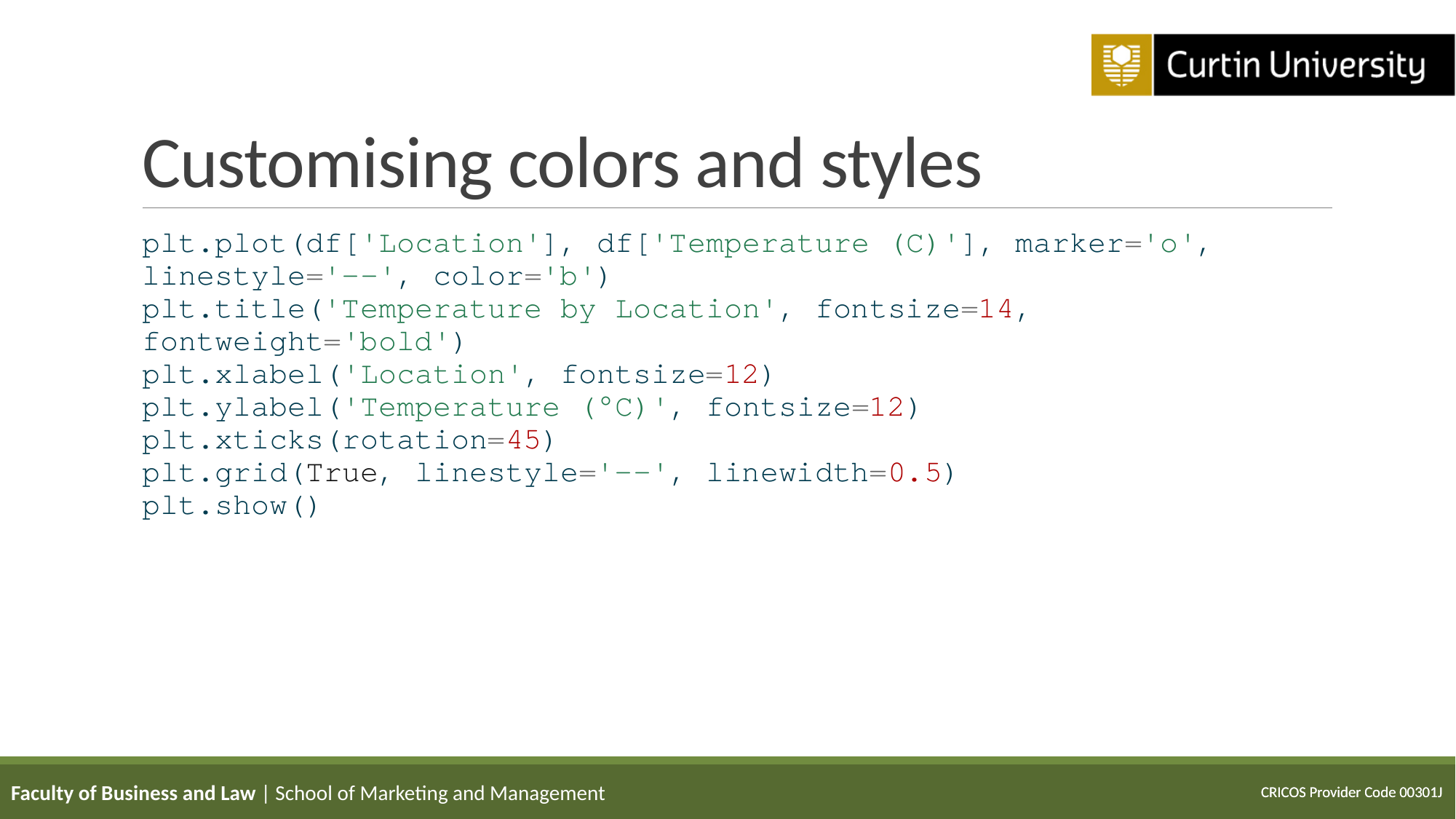

# Customising colors and styles
plt.plot(df['Location'], df['Temperature (C)'], marker='o', linestyle='--', color='b')
plt.title('Temperature by Location', fontsize=14, fontweight='bold')
plt.xlabel('Location', fontsize=12)
plt.ylabel('Temperature (°C)', fontsize=12)
plt.xticks(rotation=45)
plt.grid(True, linestyle='--', linewidth=0.5)
plt.show()
Faculty of Business and Law | School of Marketing and Management